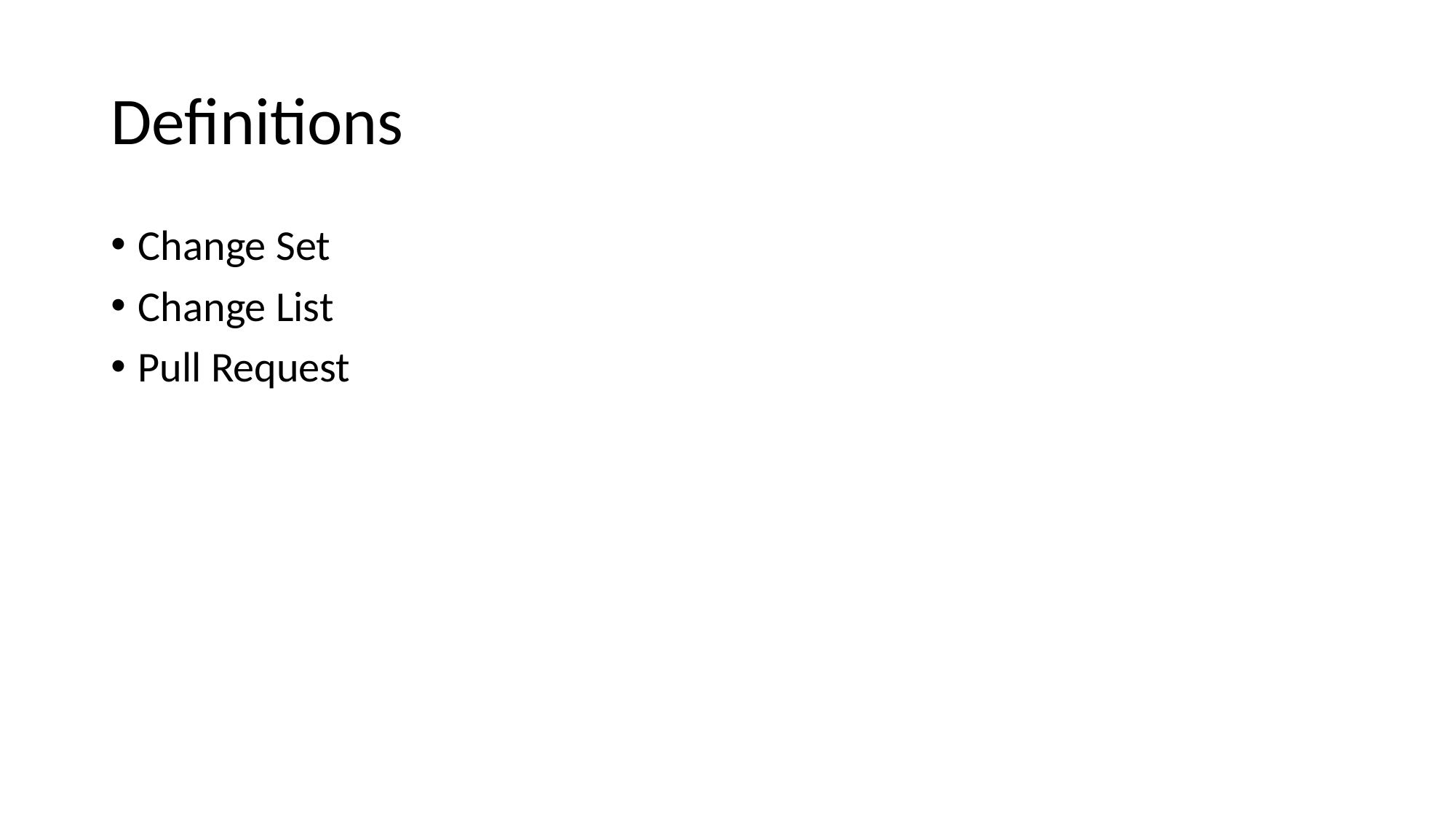

# Definitions
Change Set
Change List
Pull Request